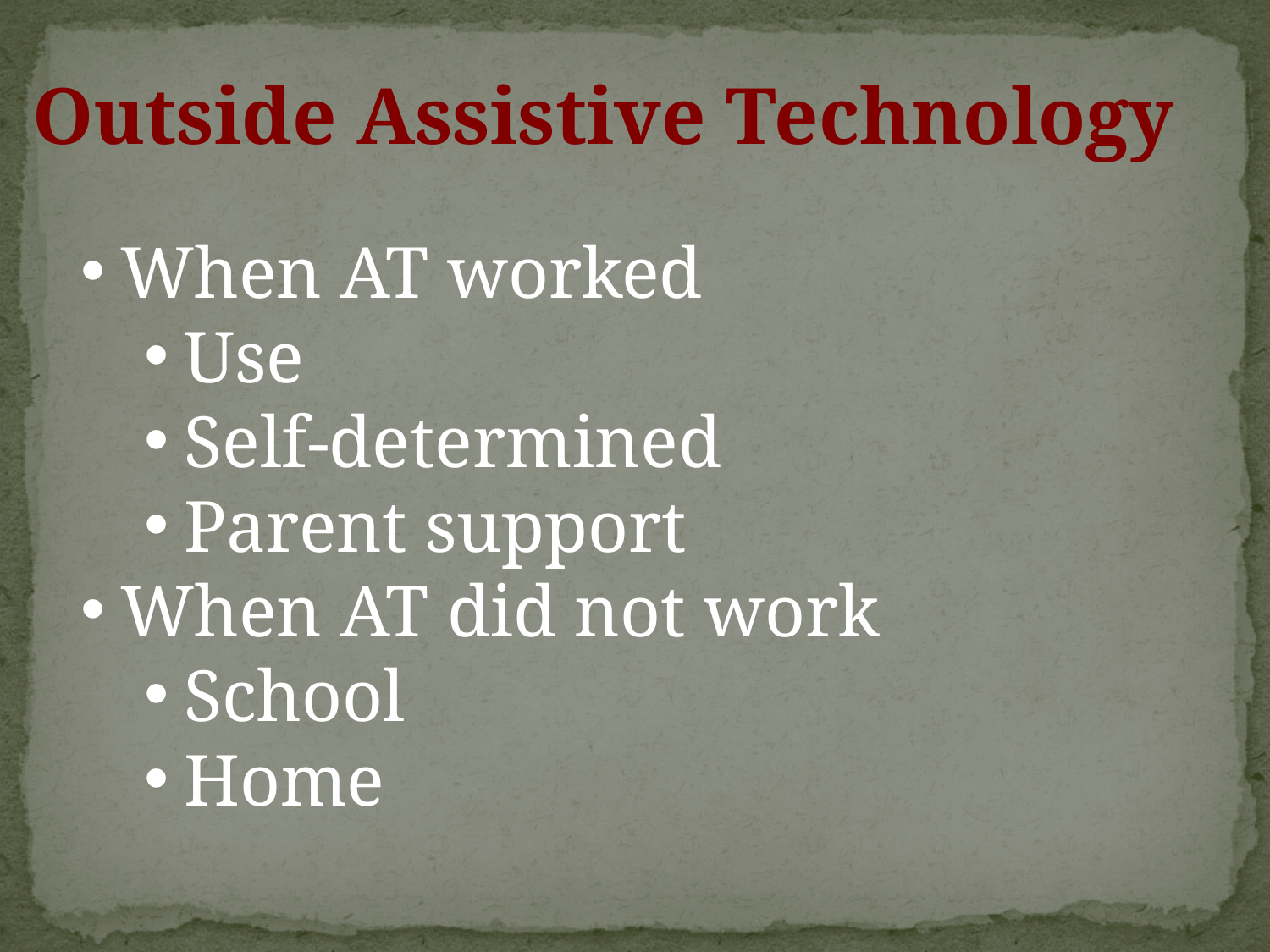

Outside Assistive Technology

When AT worked
Use
Self-determined
Parent support
When AT did not work
School
Home